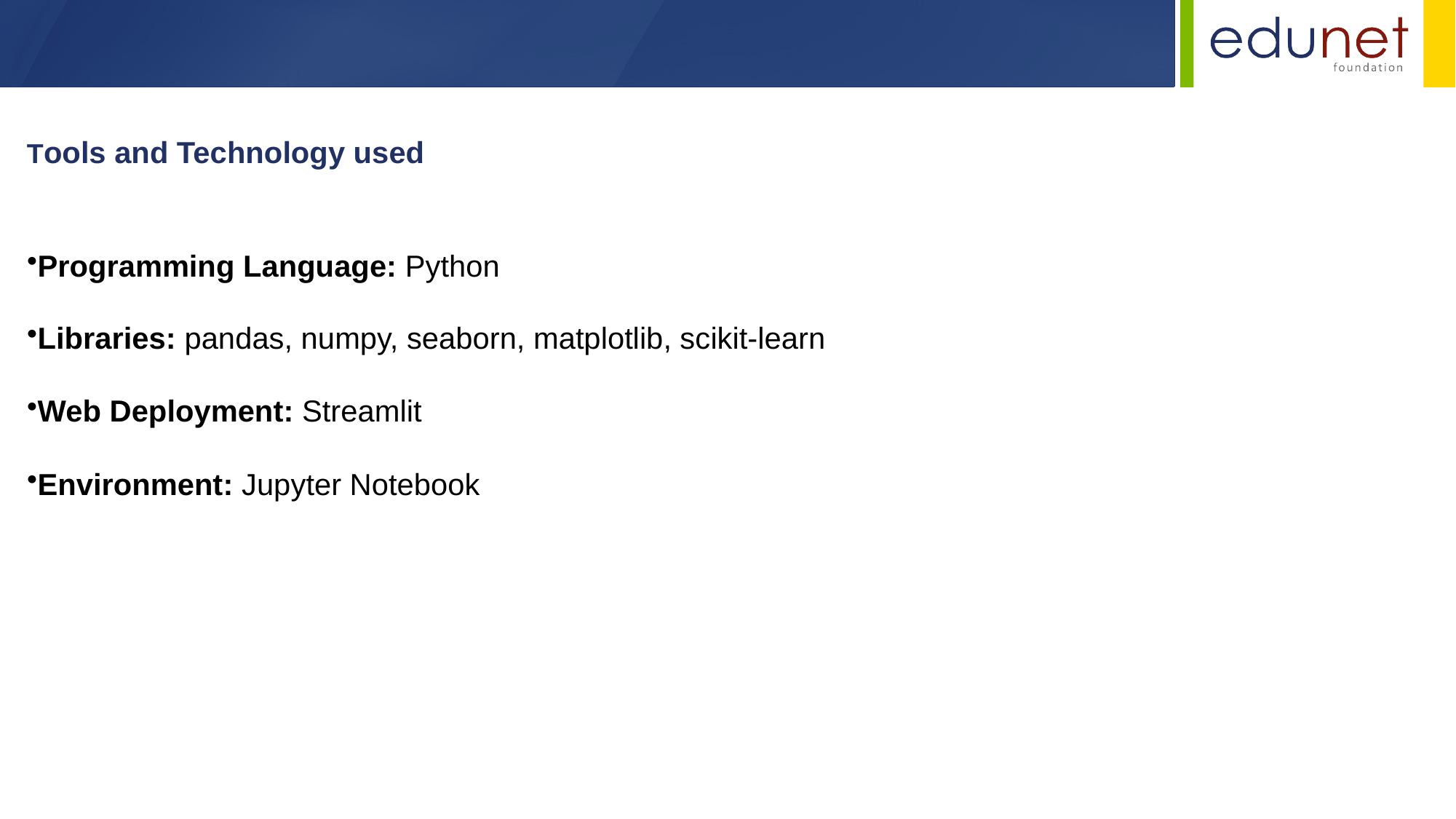

Tools and Technology used
Programming Language: Python

Libraries: pandas, numpy, seaborn, matplotlib, scikit-learn

Web Deployment: Streamlit

Environment: Jupyter Notebook